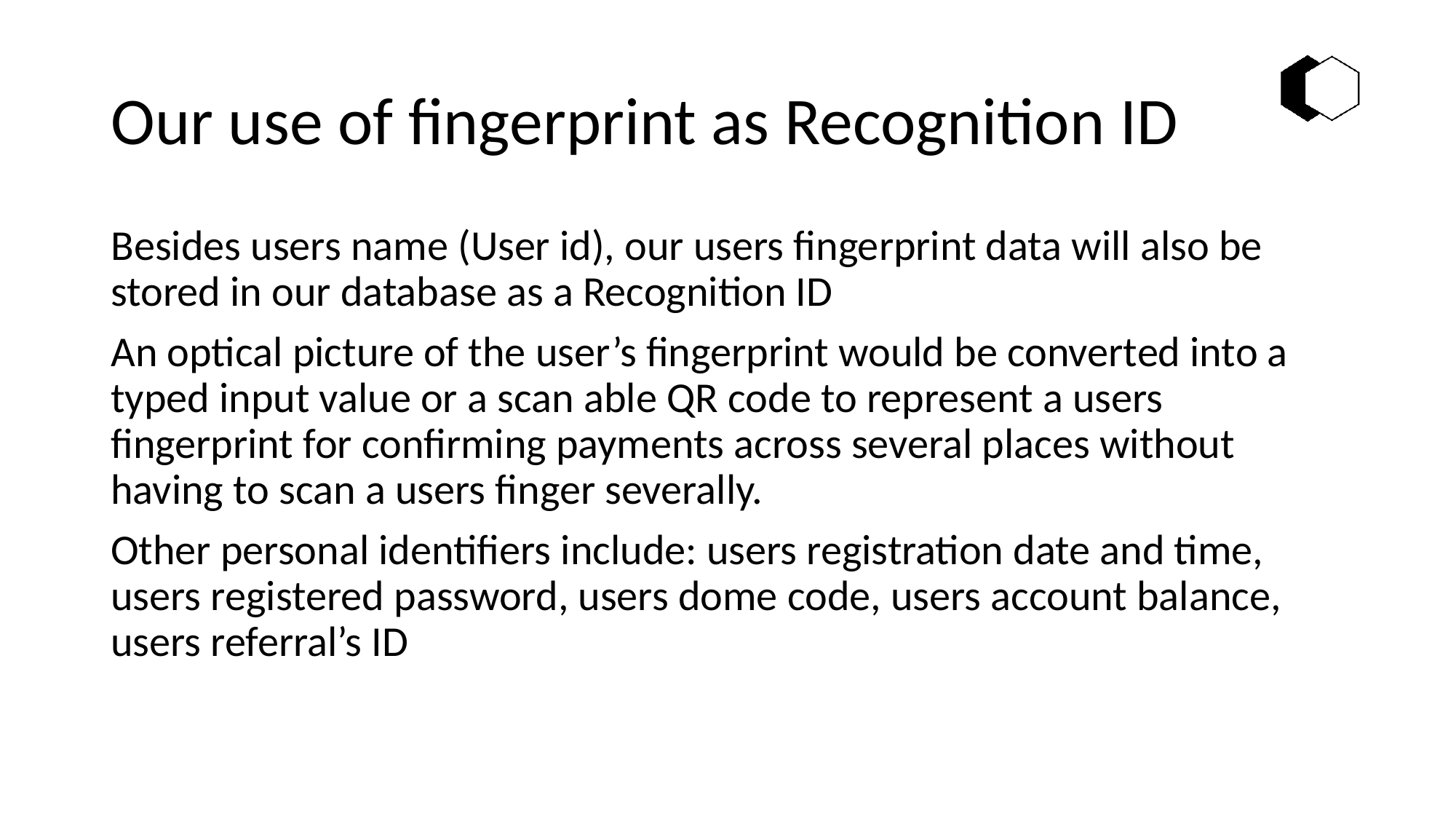

# Our use of fingerprint as Recognition ID
Besides users name (User id), our users fingerprint data will also be stored in our database as a Recognition ID
An optical picture of the user’s fingerprint would be converted into a typed input value or a scan able QR code to represent a users fingerprint for confirming payments across several places without having to scan a users finger severally.
Other personal identifiers include: users registration date and time, users registered password, users dome code, users account balance, users referral’s ID